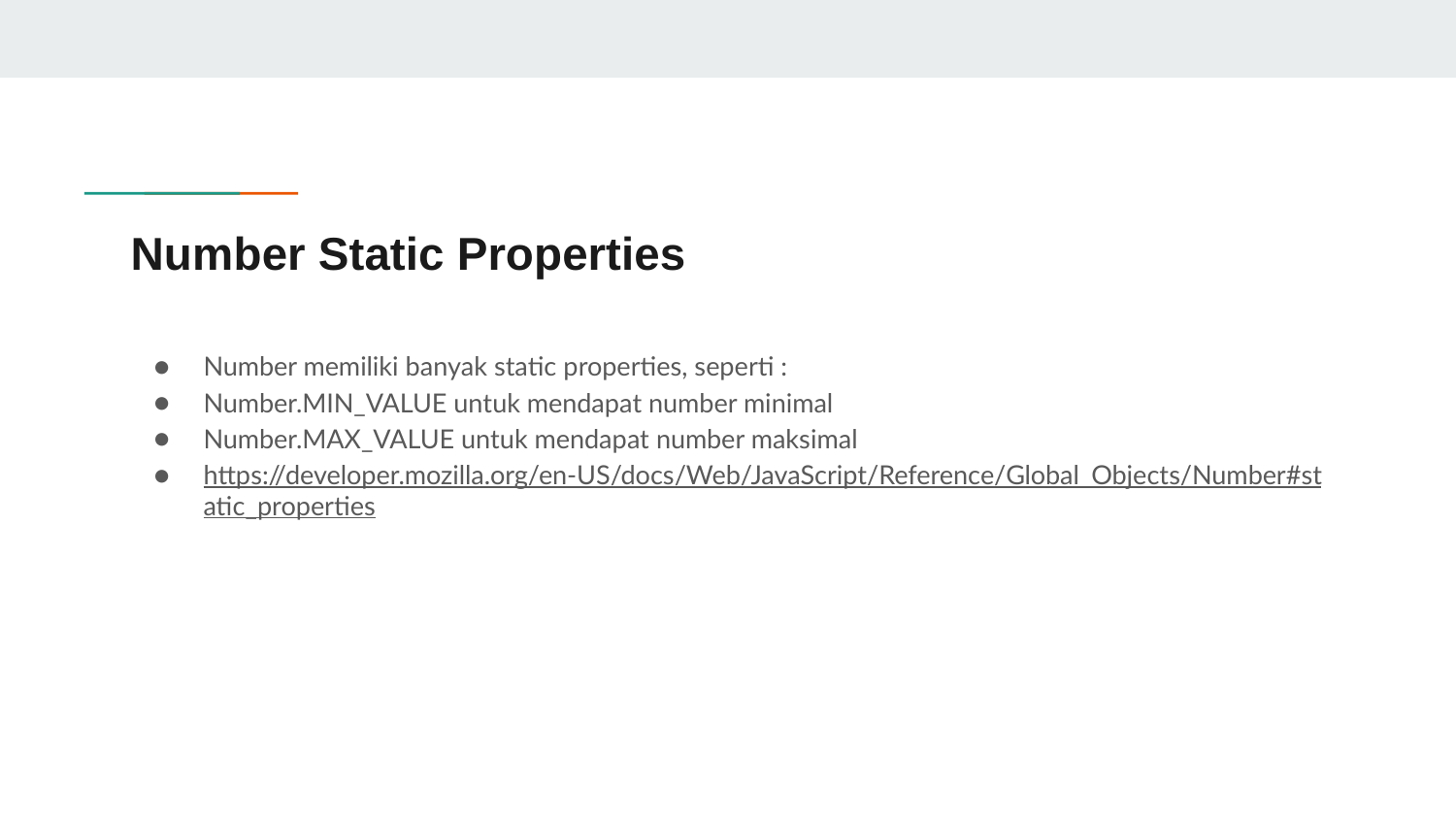

# Number Static Properties
Number memiliki banyak static properties, seperti :
Number.MIN_VALUE untuk mendapat number minimal
Number.MAX_VALUE untuk mendapat number maksimal
https://developer.mozilla.org/en-US/docs/Web/JavaScript/Reference/Global_Objects/Number#static_properties